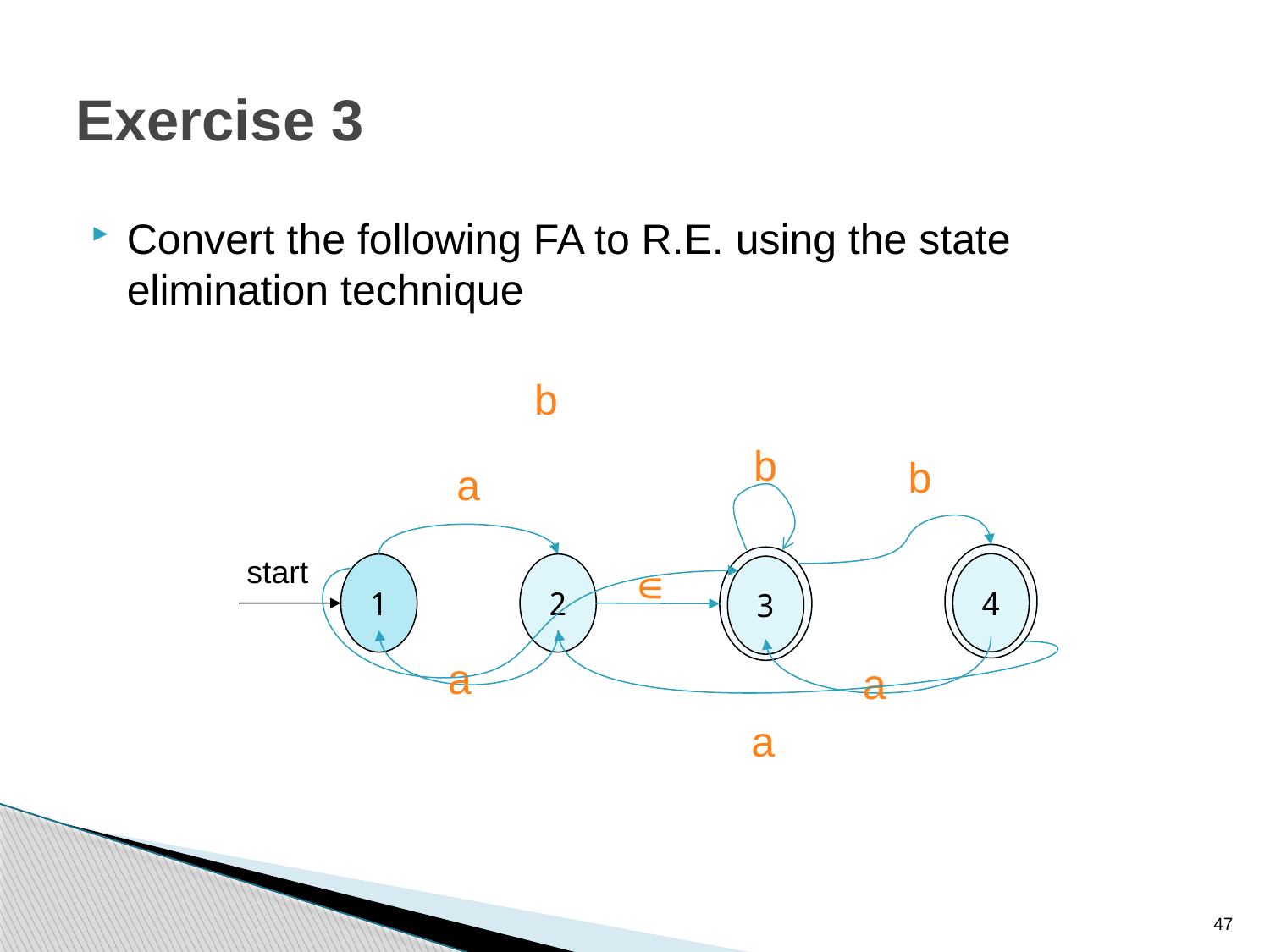

# Exercise 3
Convert the following FA to R.E. using the state elimination technique

b
b
b
a
start
1

2

∊
4
3
a
a
a
47